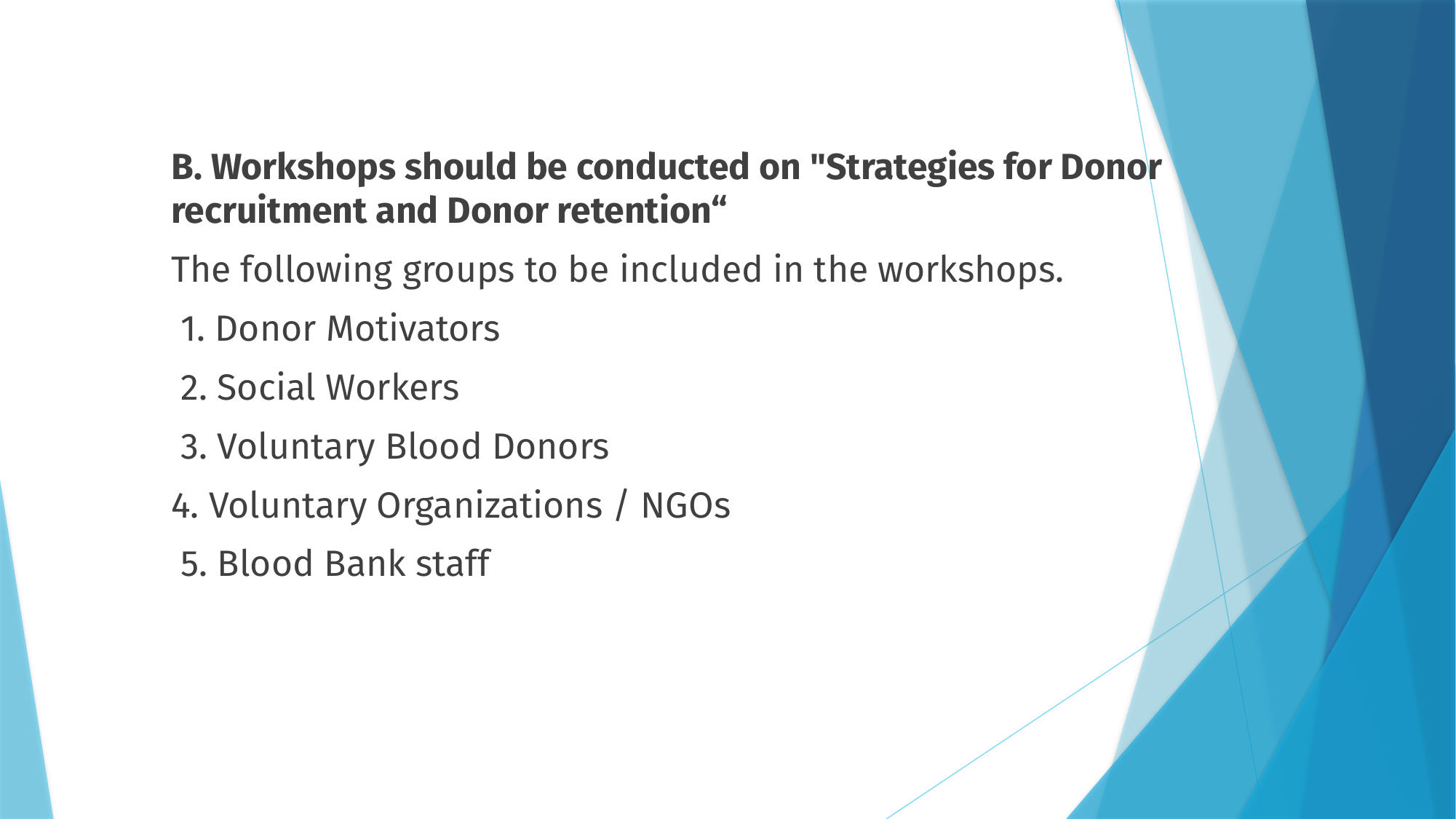

#
B. Workshops should be conducted on "Strategies for Donor recruitment and Donor retention“
The following groups to be included in the workshops.
 1. Donor Motivators
 2. Social Workers
 3. Voluntary Blood Donors
4. Voluntary Organizations / NGOs
 5. Blood Bank staff